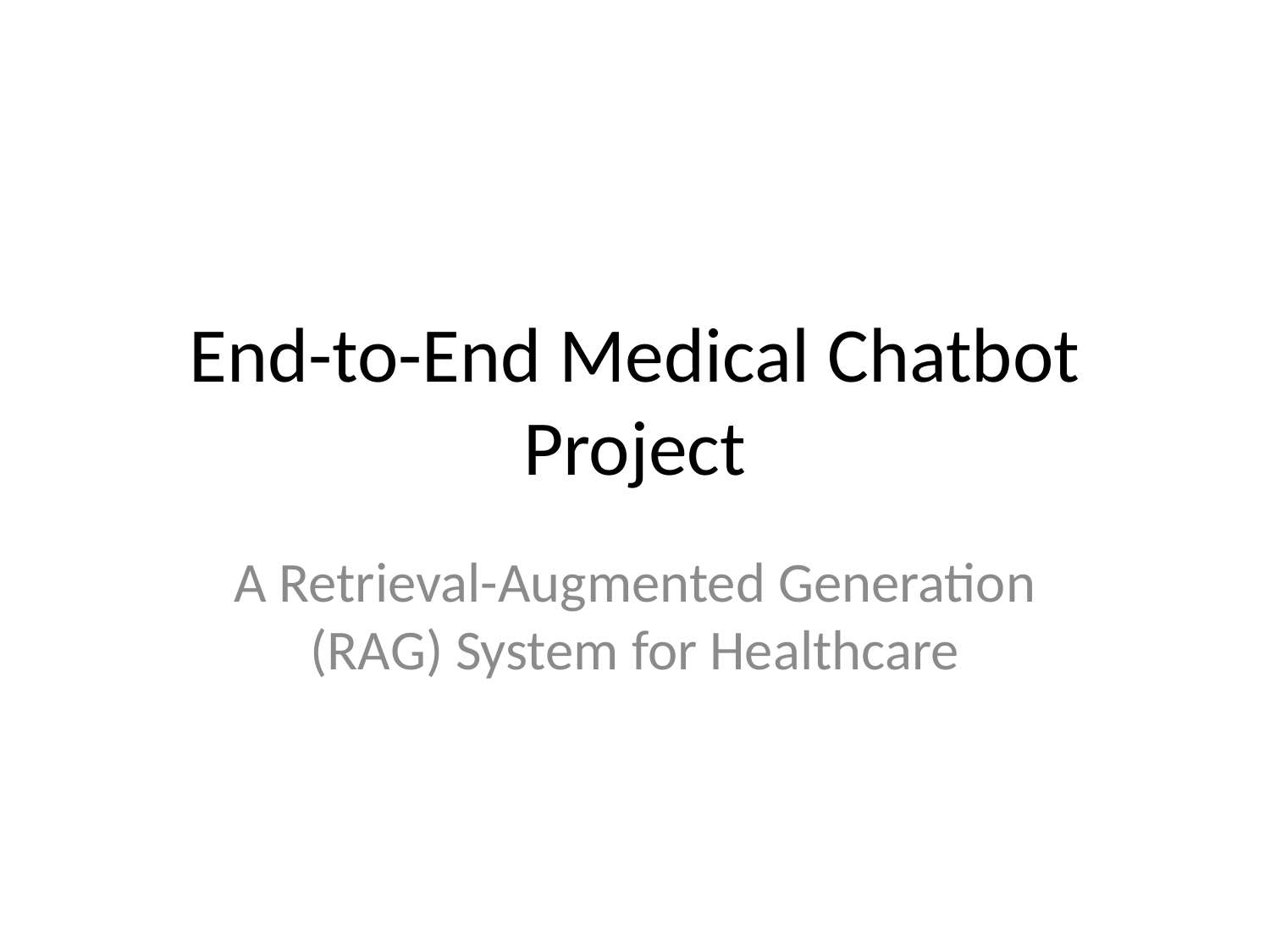

# End-to-End Medical Chatbot Project
A Retrieval-Augmented Generation (RAG) System for Healthcare